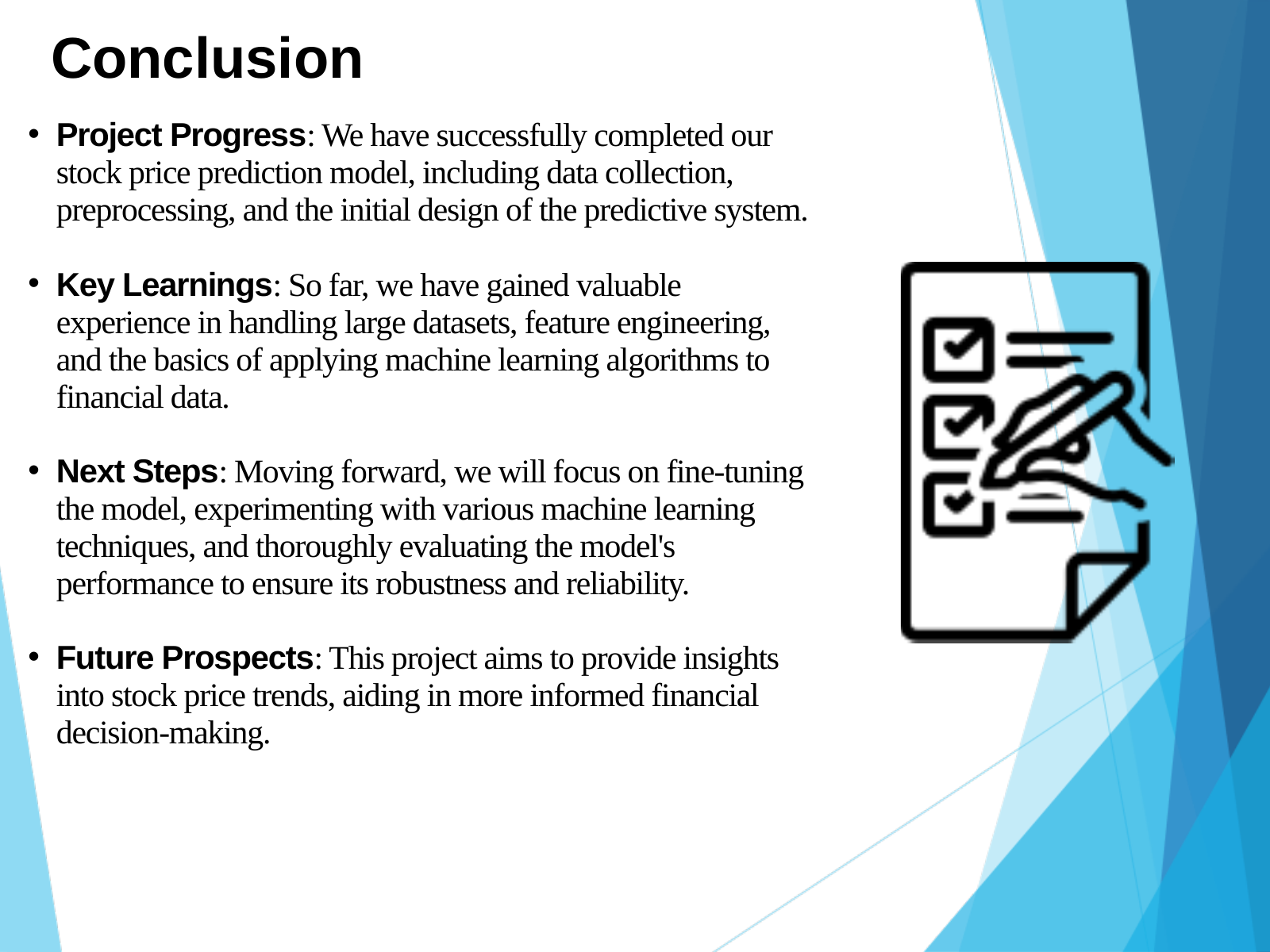

Conclusion
Project Progress: We have successfully completed our stock price prediction model, including data collection, preprocessing, and the initial design of the predictive system.

Key Learnings: So far, we have gained valuable experience in handling large datasets, feature engineering, and the basics of applying machine learning algorithms to financial data.

Next Steps: Moving forward, we will focus on fine-tuning the model, experimenting with various machine learning techniques, and thoroughly evaluating the model's performance to ensure its robustness and reliability.

Future Prospects: This project aims to provide insights into stock price trends, aiding in more informed financial decision-making.